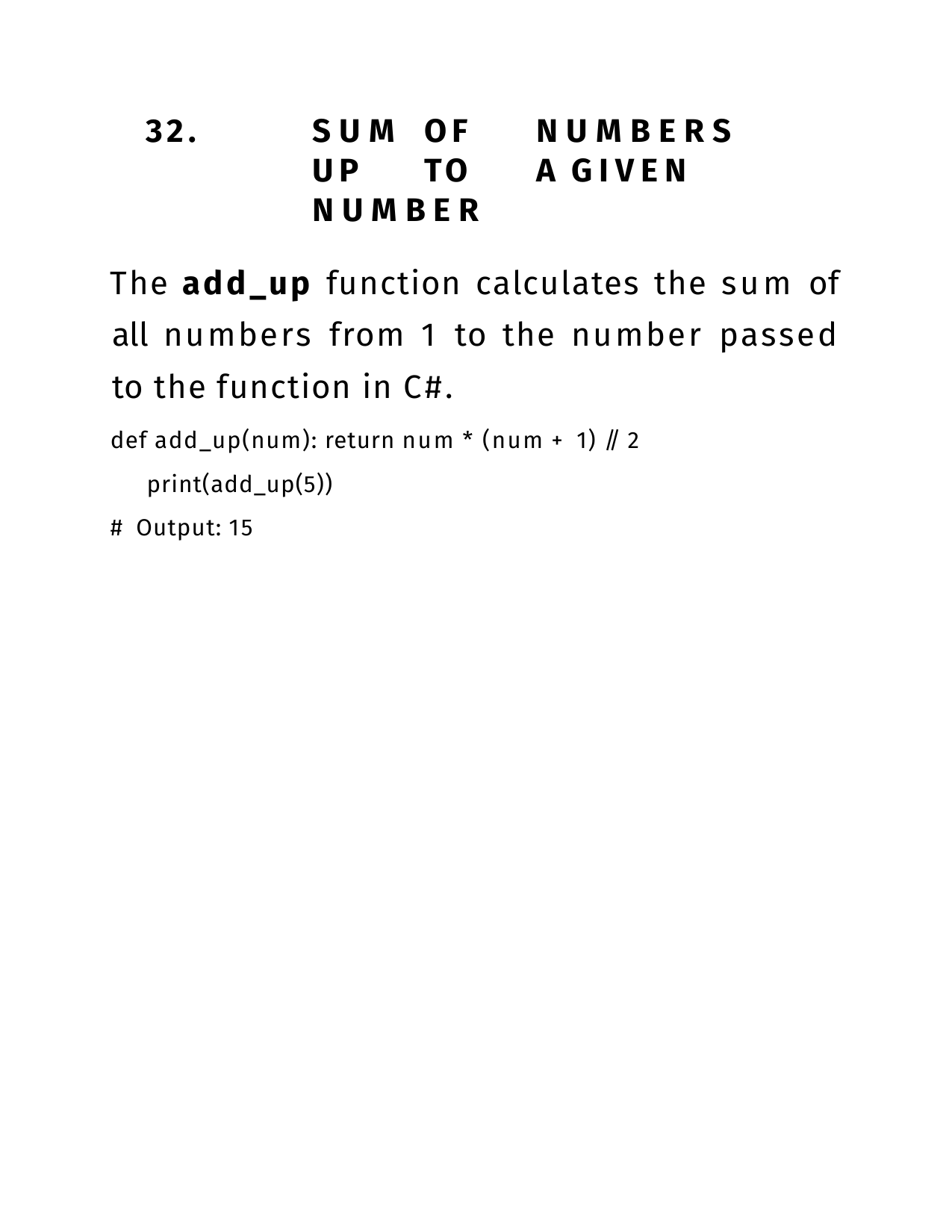

32.	SUM	OF	NUMBERS	UP	TO	A GIVEN	NUMBER
The add_up function calculates the sum of all numbers from 1 to the number passed to the function in C#.
def add_up(num): return num * (num + 1) // 2 print(add_up(5))
# Output: 15